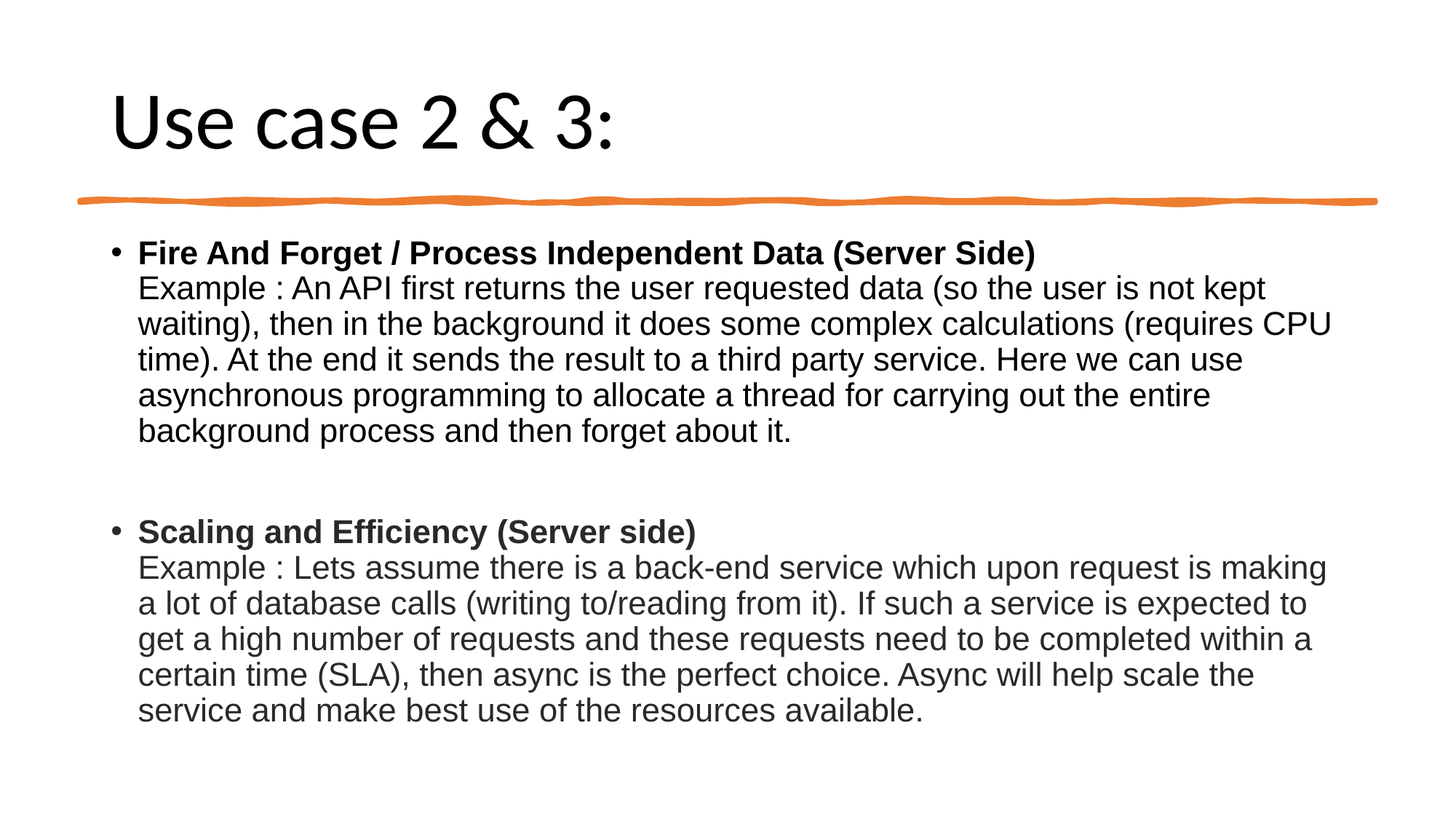

# Use case 2 & 3:

Fire And Forget / Process Independent Data (Server Side)
Example : An API first returns the user requested data (so the user is not kept waiting), then in the background it does some complex calculations (requires CPU time). At the end it sends the result to a third party service. Here we can use asynchronous programming to allocate a thread for carrying out the entire background process and then forget about it.

Scaling and Efficiency (Server side)
Example : Lets assume there is a back-end service which upon request is making a lot of database calls (writing to/reading from it). If such a service is expected to get a high number of requests and these requests need to be completed within a certain time (SLA), then async is the perfect choice. Async will help scale the service and make best use of the resources available.